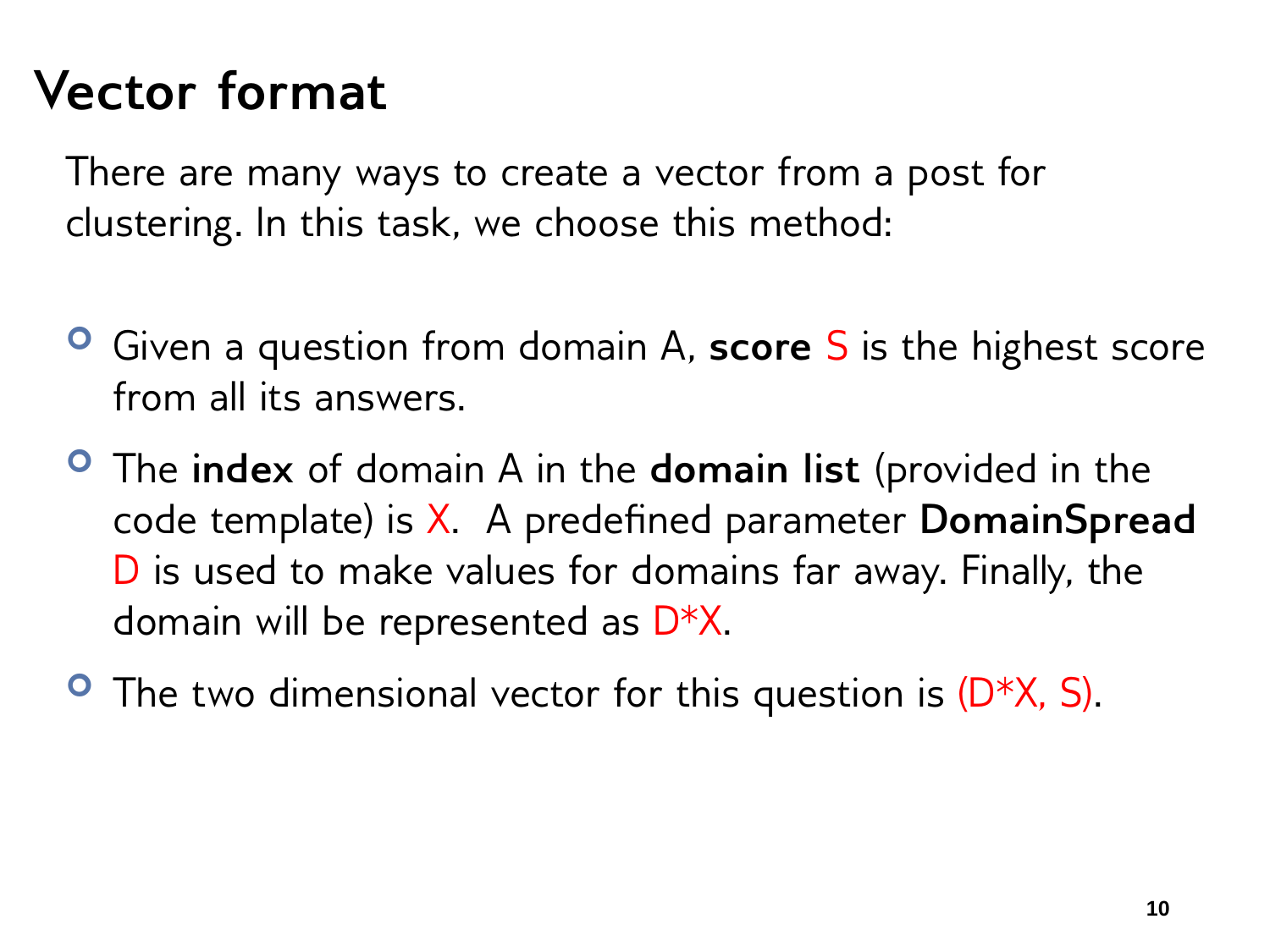

# Vector format
There are many ways to create a vector from a post for clustering. In this task, we choose this method:
Given a question from domain A, score S is the highest score from all its answers.
The index of domain A in the domain list (provided in the code template) is X.  A predefined parameter DomainSpread  D is used to make values for domains far away. Finally, the domain will be represented as D*X.
The two dimensional vector for this question is (D*X, S).

10